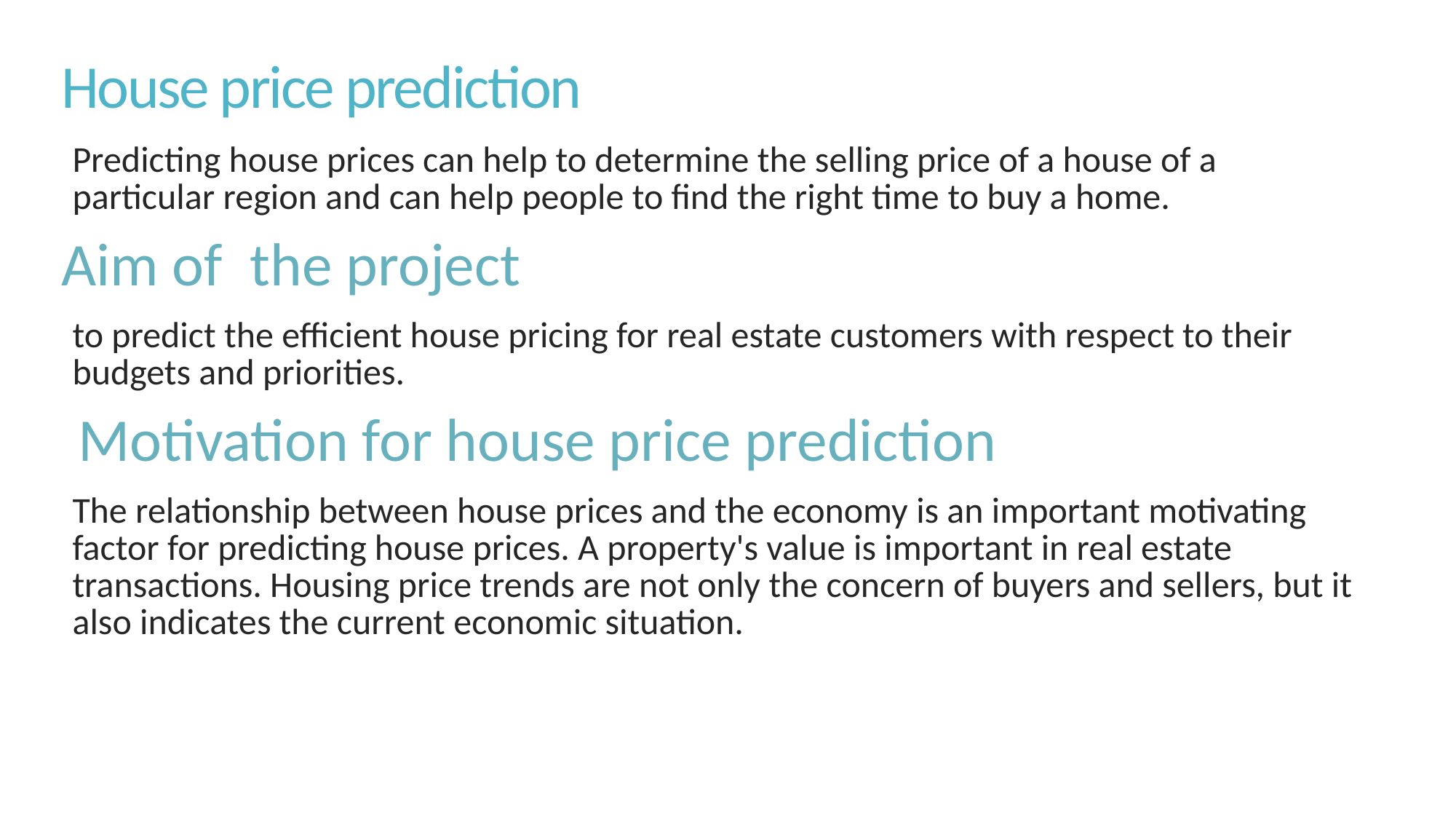

# House price prediction
Predicting house prices can help to determine the selling price of a house of a particular region and can help people to find the right time to buy a home.
Aim of  the project
to predict the efficient house pricing for real estate customers with respect to their budgets and priorities.
Motivation for house price prediction
The relationship between house prices and the economy is an important motivating factor for predicting house prices. A property's value is important in real estate transactions. Housing price trends are not only the concern of buyers and sellers, but it also indicates the current economic situation.